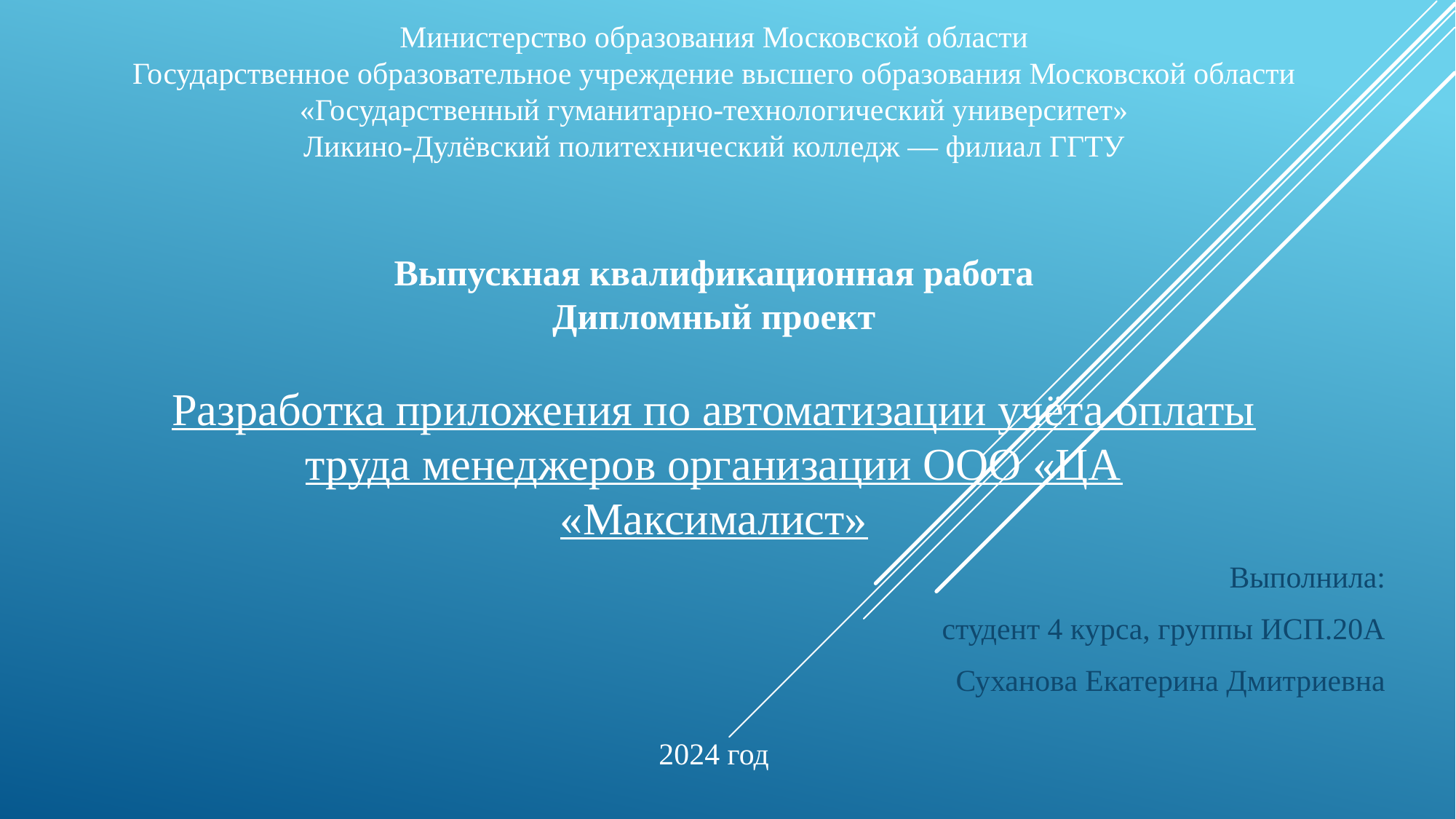

Министерство образования Московской области
Государственное образовательное учреждение высшего образования Московской области
«Государственный гуманитарно-технологический университет»
Ликино-Дулёвский политехнический колледж — филиал ГГТУ
Выпускная квалификационная работа
Дипломный проект

Разработка приложения по автоматизации учёта оплаты труда менеджеров организации ООО «ЦА «Максималист»
Выполнила:
студент 4 курса, группы ИСП.20А
Суханова Екатерина Дмитриевна
2024 год